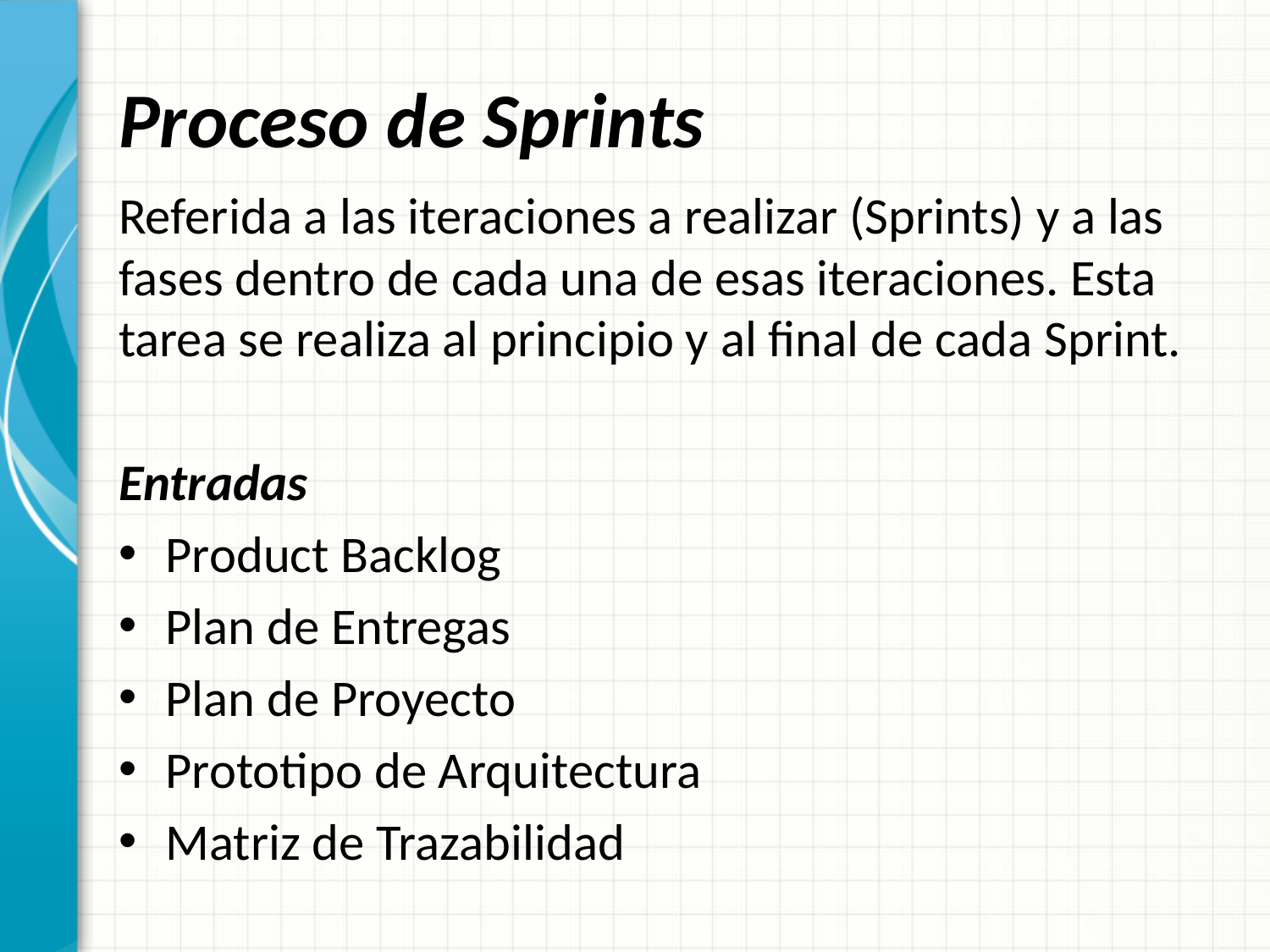

# Proceso de Sprints
Referida a las iteraciones a realizar (Sprints) y a las fases dentro de cada una de esas iteraciones. Esta tarea se realiza al principio y al final de cada Sprint.

Entradas
Product Backlog
Plan de Entregas
Plan de Proyecto
Prototipo de Arquitectura
Matriz de Trazabilidad